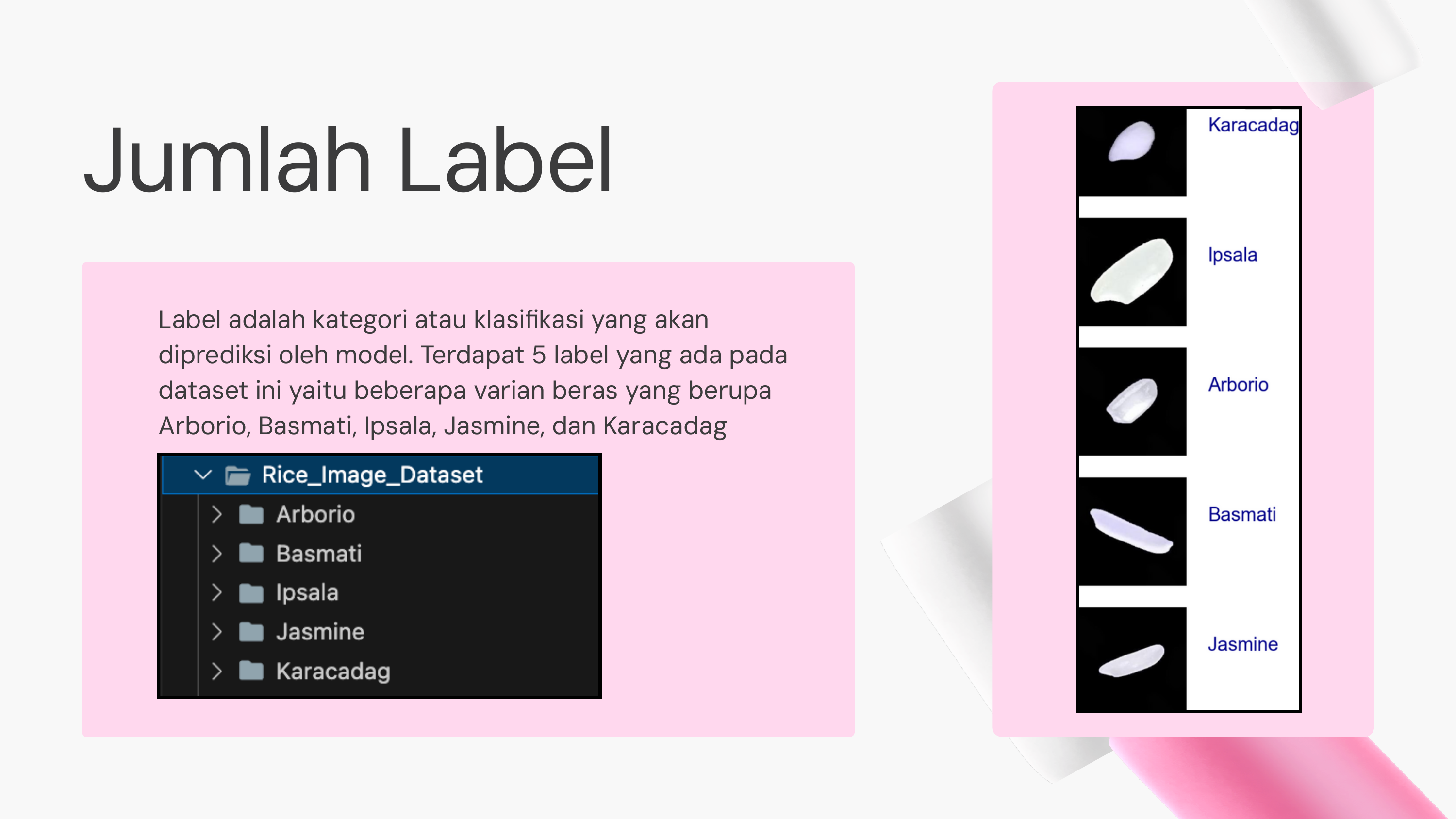

Jumlah Label

Label adalah kategori atau klasifikasi yang akan diprediksi oleh model. Terdapat 5 label yang ada pada dataset ini yaitu beberapa varian beras yang berupa Arborio, Basmati, Ipsala, Jasmine, dan Karacadag